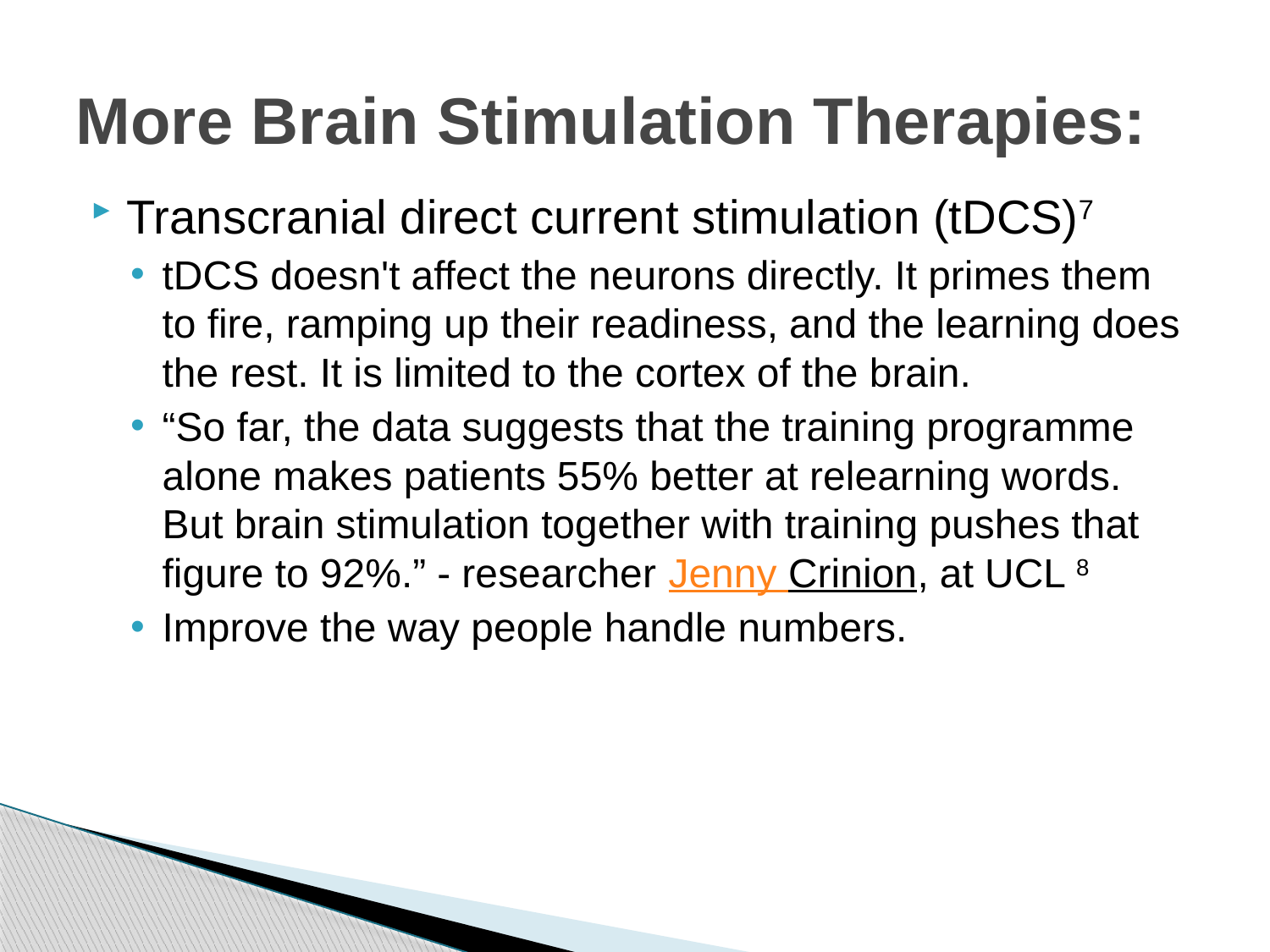

# More Brain Stimulation Therapies:
Transcranial direct current stimulation (tDCS)7
tDCS doesn't affect the neurons directly. It primes them to fire, ramping up their readiness, and the learning does the rest. It is limited to the cortex of the brain.
“So far, the data suggests that the training programme alone makes patients 55% better at relearning words. But brain stimulation together with training pushes that figure to 92%.” - researcher Jenny Crinion, at UCL 8
Improve the way people handle numbers.